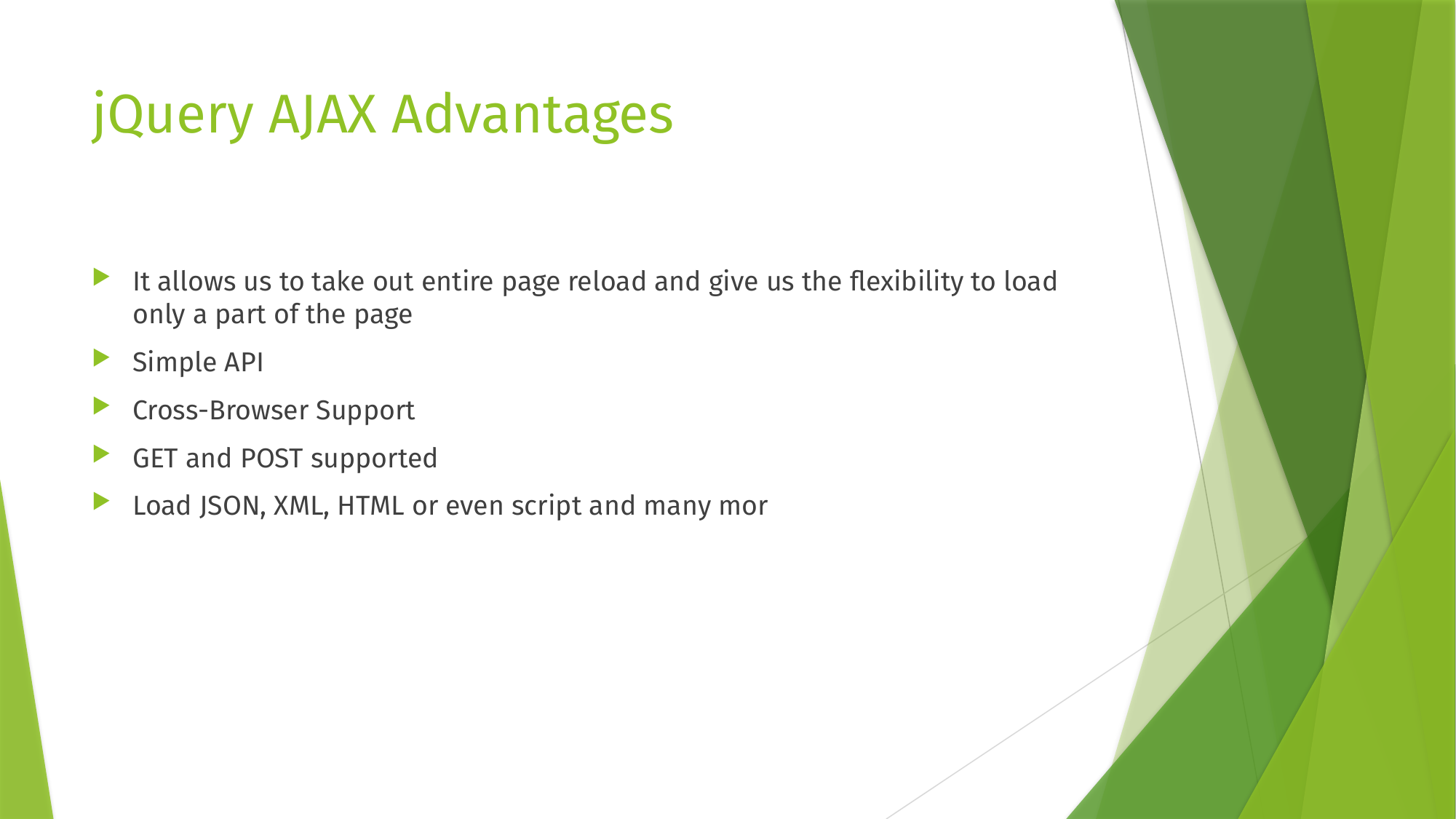

# jQuery AJAX Advantages
It allows us to take out entire page reload and give us the flexibility to load only a part of the page
Simple API
Cross-Browser Support
GET and POST supported
Load JSON, XML, HTML or even script and many mor